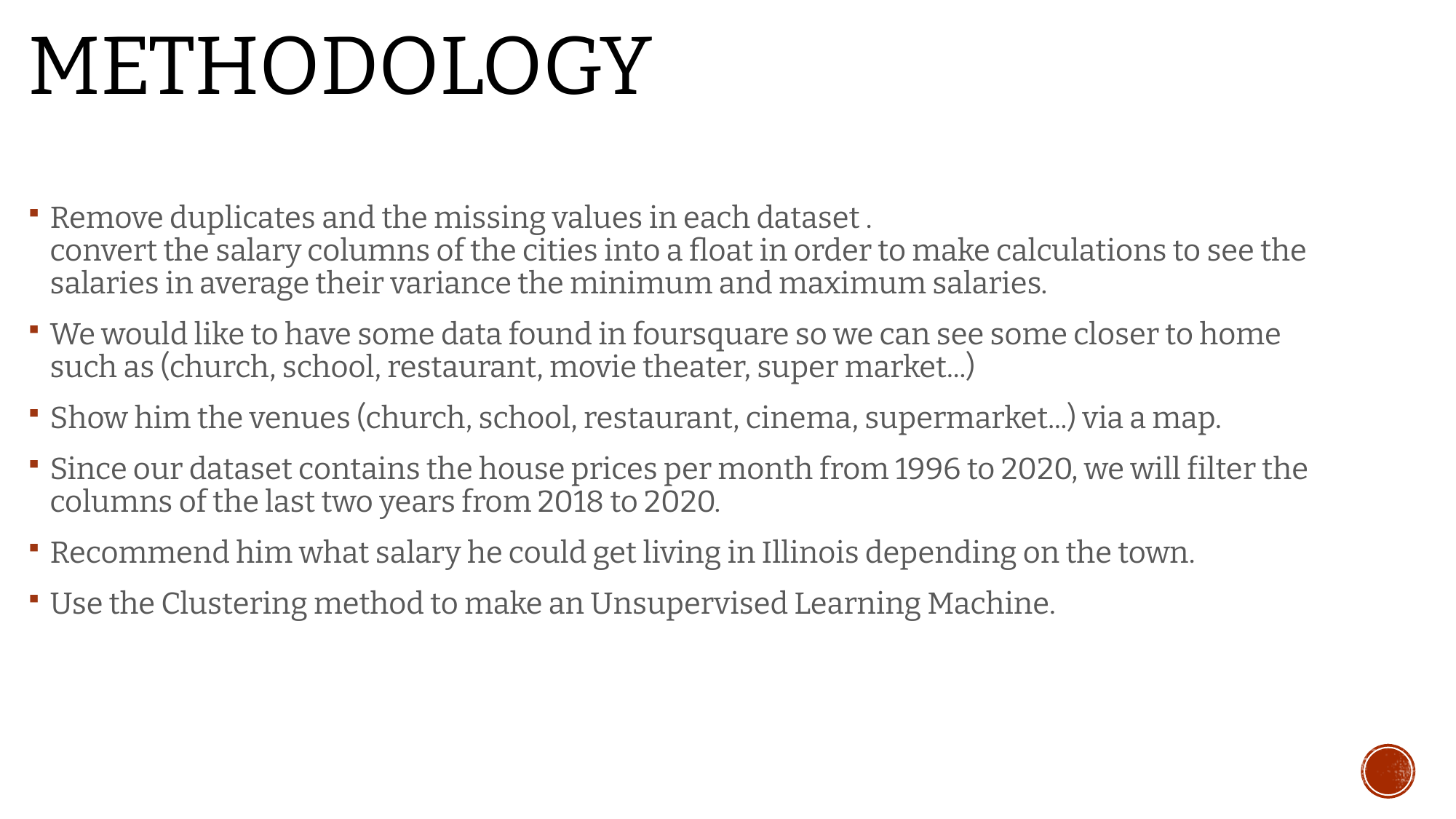

# methodology
Remove duplicates and the missing values in each dataset .
convert the salary columns of the cities into a float in order to make calculations to see the salaries in average their variance the minimum and maximum salaries.
We would like to have some data found in foursquare so we can see some closer to home such as (church, school, restaurant, movie theater, super market...)
Show him the venues (church, school, restaurant, cinema, supermarket...) via a map.
Since our dataset contains the house prices per month from 1996 to 2020, we will filter the columns of the last two years from 2018 to 2020.
Recommend him what salary he could get living in Illinois depending on the town.
Use the Clustering method to make an Unsupervised Learning Machine.